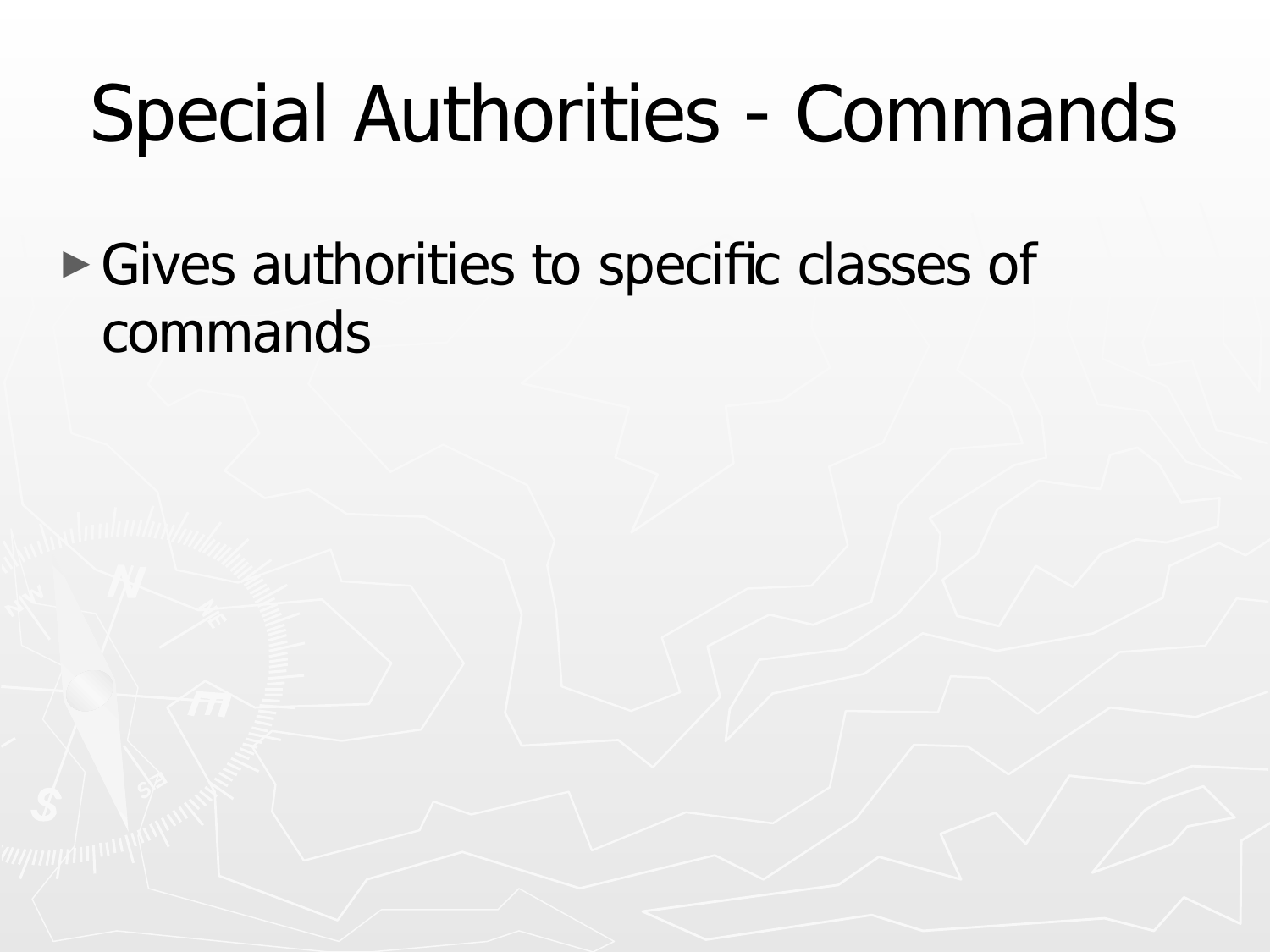

# Special Authorities - Commands
Gives authorities to specific classes of commands